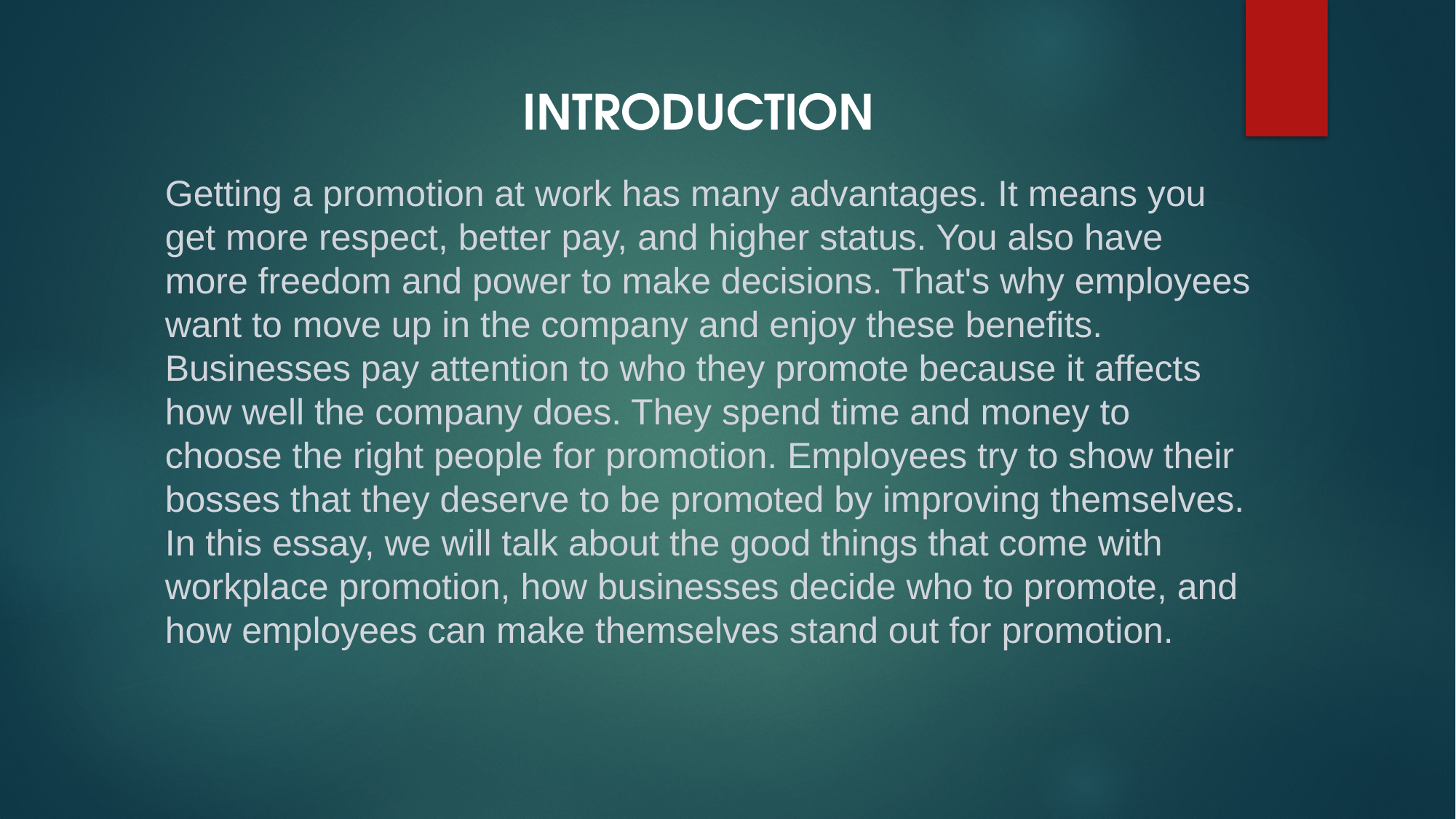

INTRODUCTION
Getting a promotion at work has many advantages. It means you get more respect, better pay, and higher status. You also have more freedom and power to make decisions. That's why employees want to move up in the company and enjoy these benefits. Businesses pay attention to who they promote because it affects how well the company does. They spend time and money to choose the right people for promotion. Employees try to show their bosses that they deserve to be promoted by improving themselves. In this essay, we will talk about the good things that come with workplace promotion, how businesses decide who to promote, and how employees can make themselves stand out for promotion.